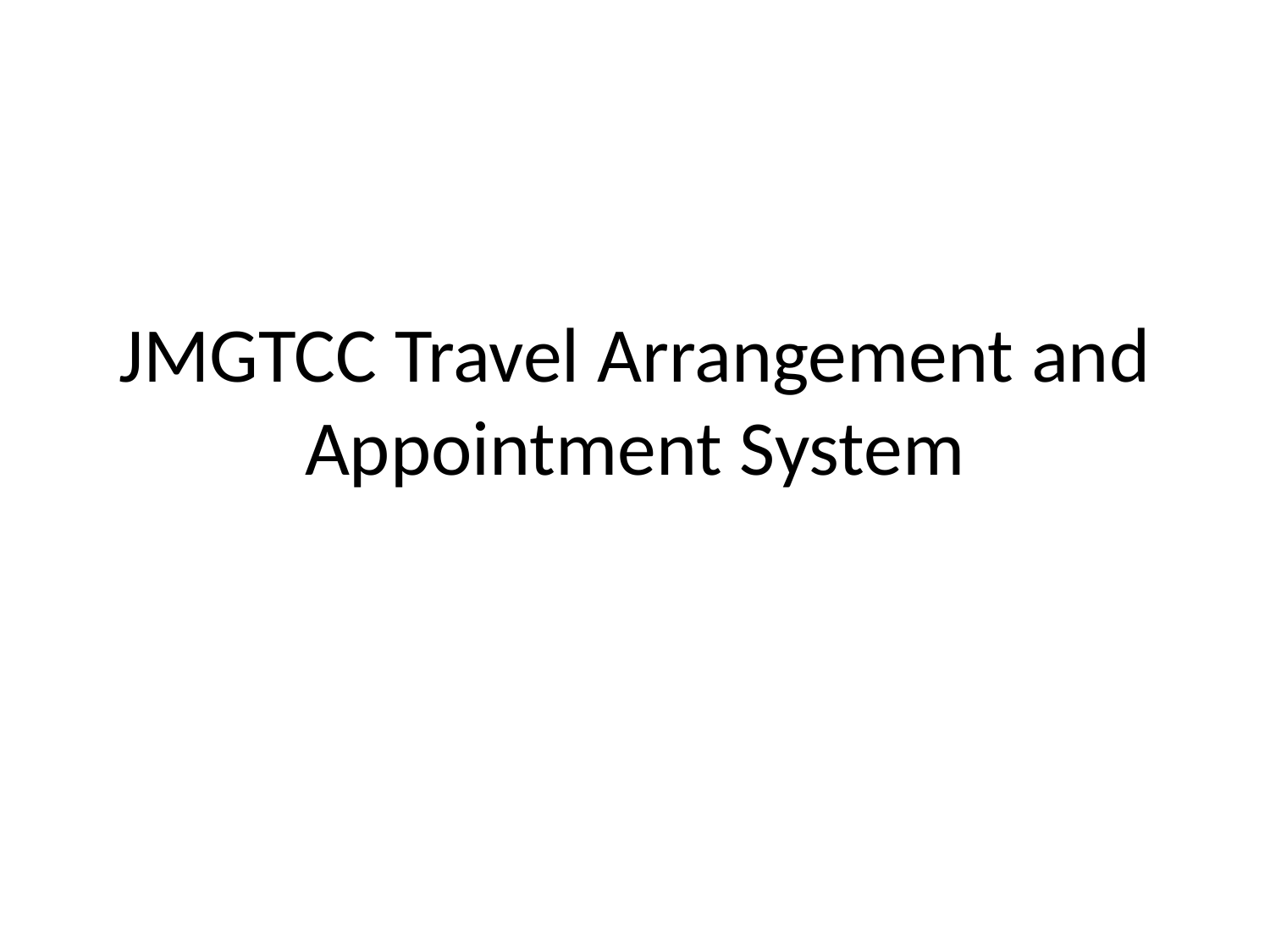

# JMGTCC Travel Arrangement and Appointment System